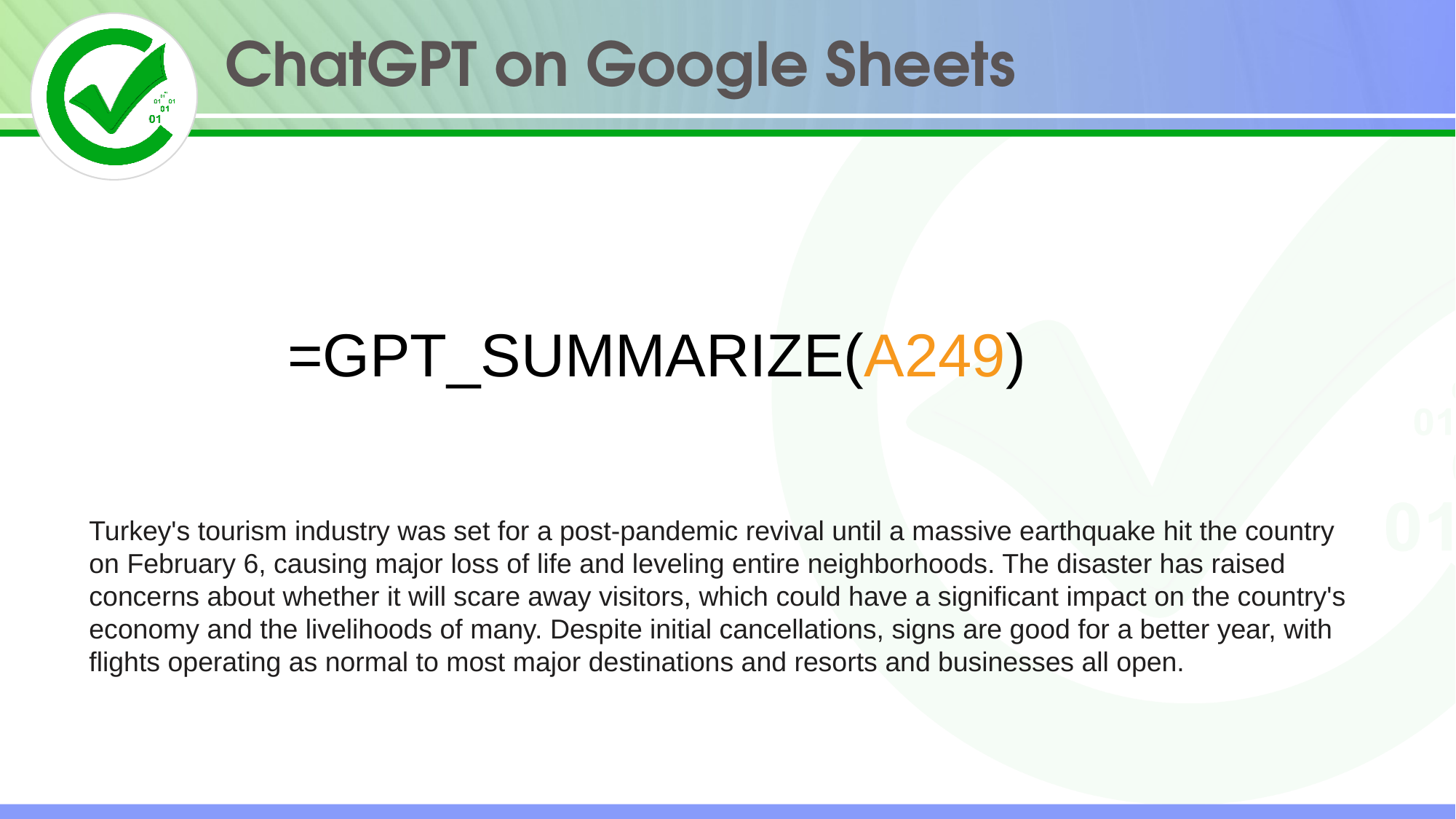

ChatGPT on Google Sheets
=GPT_SUMMARIZE(A249)
Turkey's tourism industry was set for a post-pandemic revival until a massive earthquake hit the country on February 6, causing major loss of life and leveling entire neighborhoods. The disaster has raised concerns about whether it will scare away visitors, which could have a significant impact on the country's economy and the livelihoods of many. Despite initial cancellations, signs are good for a better year, with flights operating as normal to most major destinations and resorts and businesses all open.